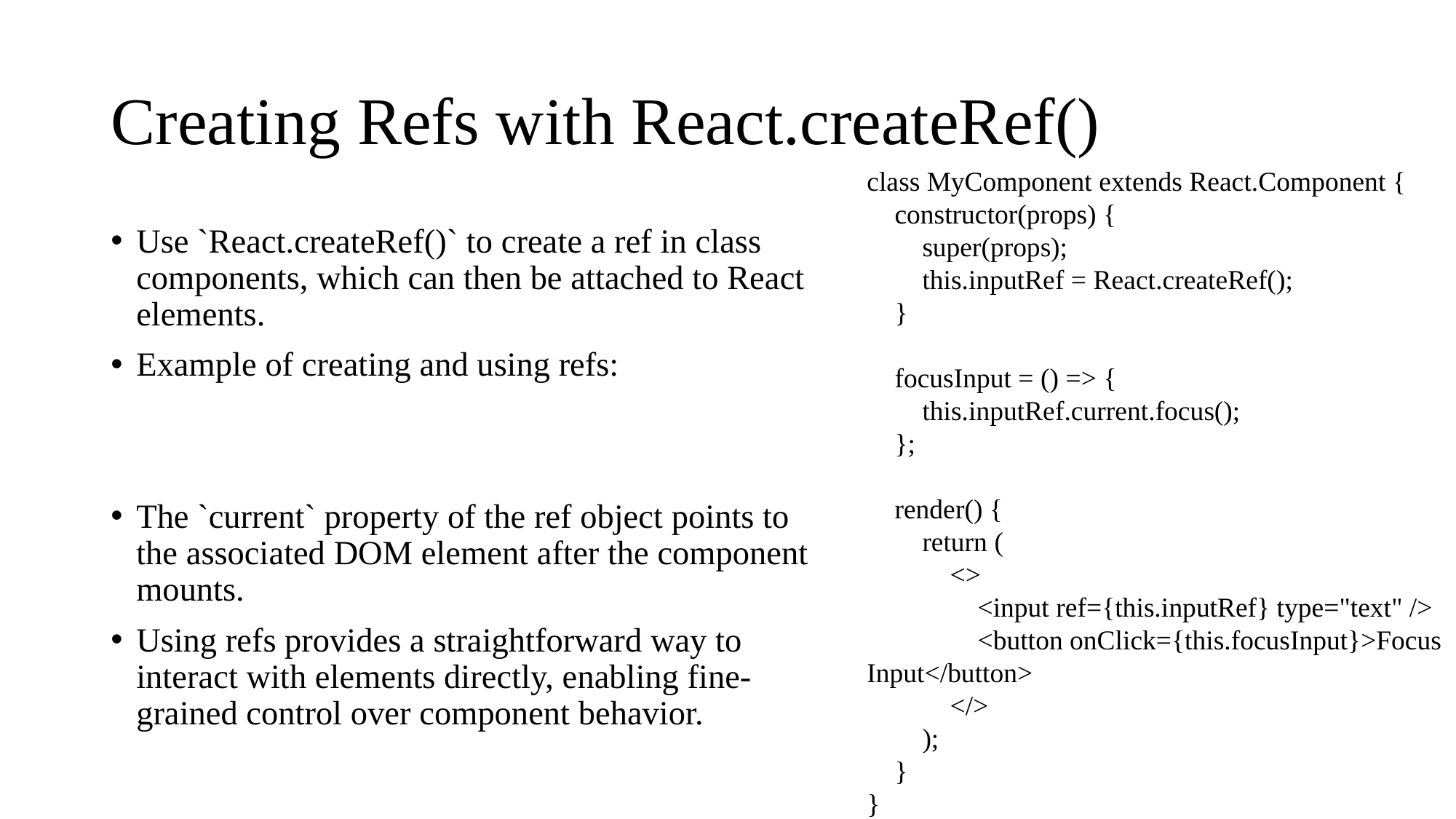

# Creating Refs with React.createRef()
class MyComponent extends React.Component {
    constructor(props) {
        super(props);
        this.inputRef = React.createRef();
    }

    focusInput = () => {
        this.inputRef.current.focus();
    };

    render() {
        return (
            <>
                <input ref={this.inputRef} type="text" />
                <button onClick={this.focusInput}>Focus Input</button>
            </>
        );
    }
}
Use `React.createRef()` to create a ref in class components, which can then be attached to React elements.
Example of creating and using refs:

The `current` property of the ref object points to the associated DOM element after the component mounts.
Using refs provides a straightforward way to interact with elements directly, enabling fine-grained control over component behavior.